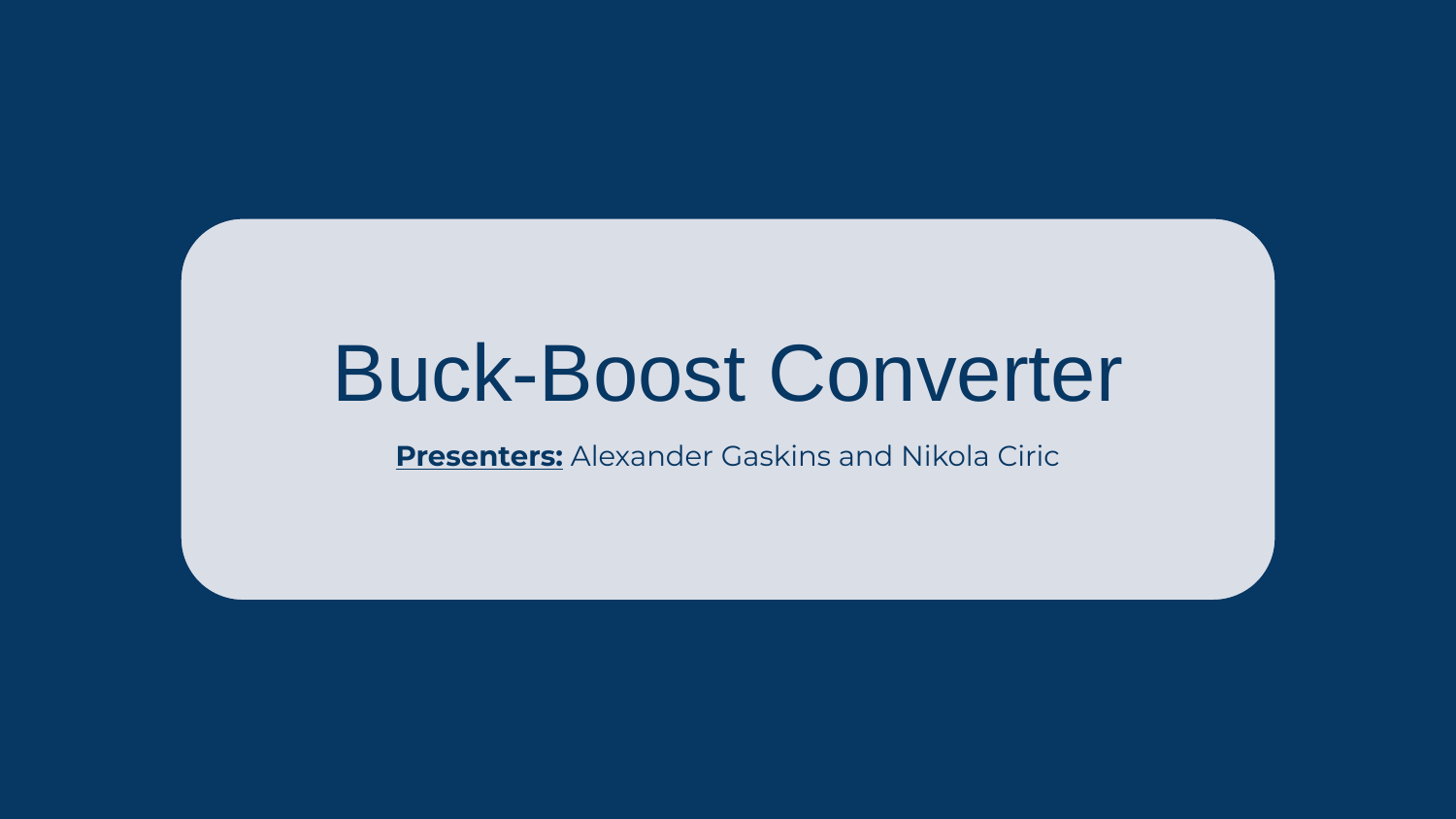

Buck-Boost Converter
Presenters: Alexander Gaskins and Nikola Ciric